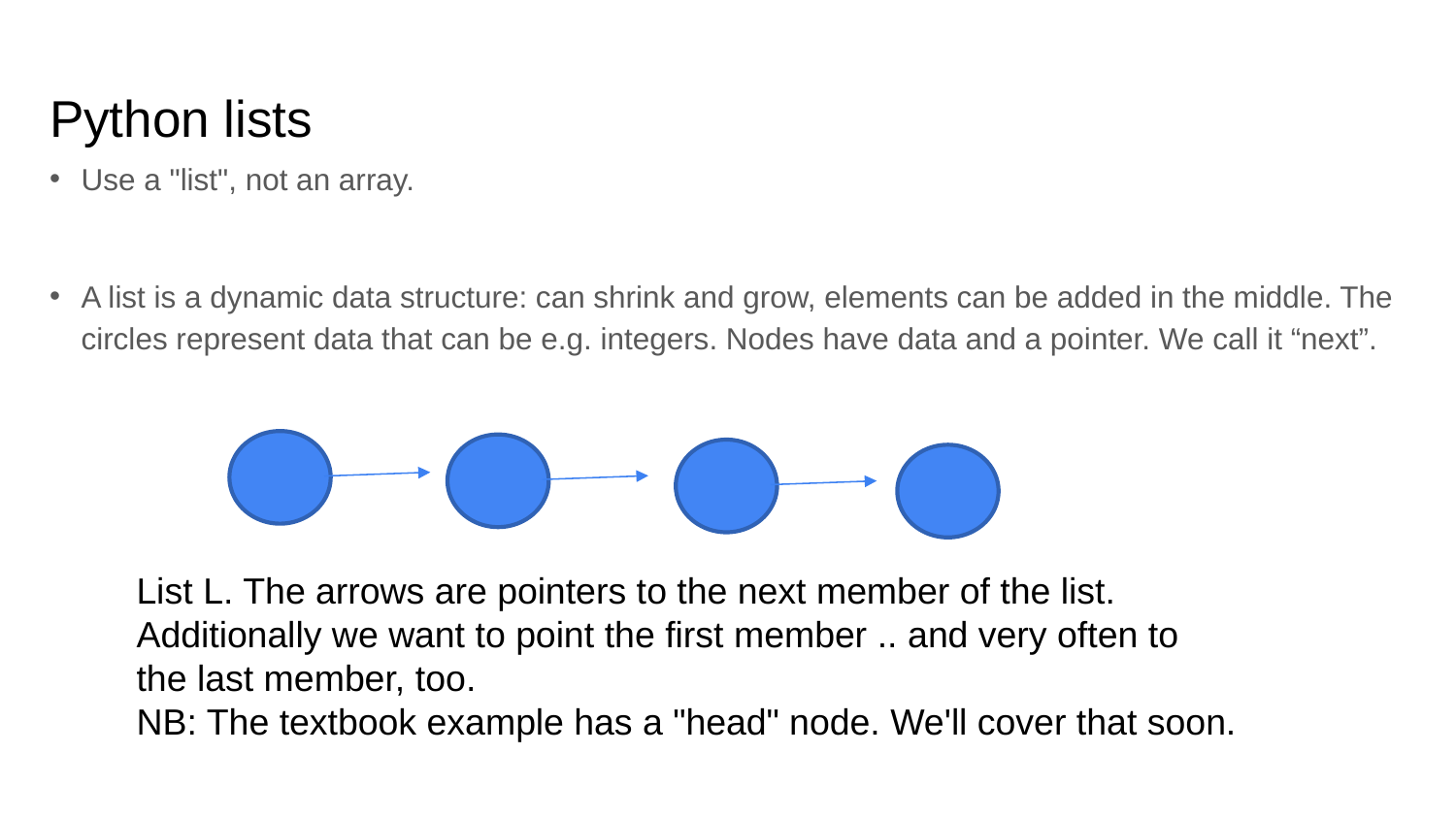

# Python lists
Use a "list", not an array.

A list is a dynamic data structure: can shrink and grow, elements can be added in the middle. The circles represent data that can be e.g. integers. Nodes have data and a pointer. We call it “next”.

List L. The arrows are pointers to the next member of the list. Additionally we want to point the first member .. and very often to the last member, too.
NB: The textbook example has a "head" node. We'll cover that soon.